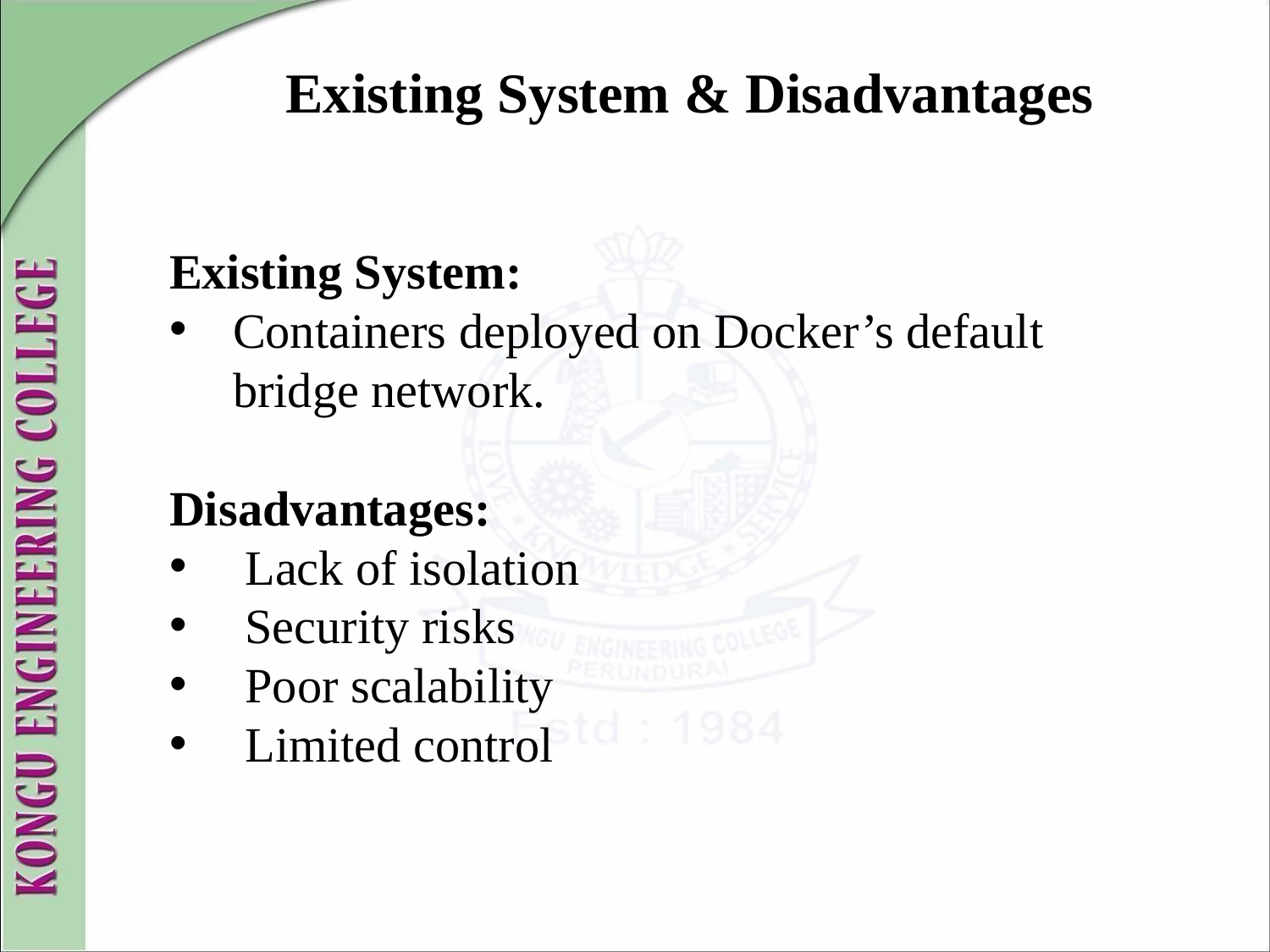

# Existing System & Disadvantages
Existing System:
Containers deployed on Docker’s default bridge network.

Disadvantages:
 Lack of isolation
 Security risks
 Poor scalability
 Limited control